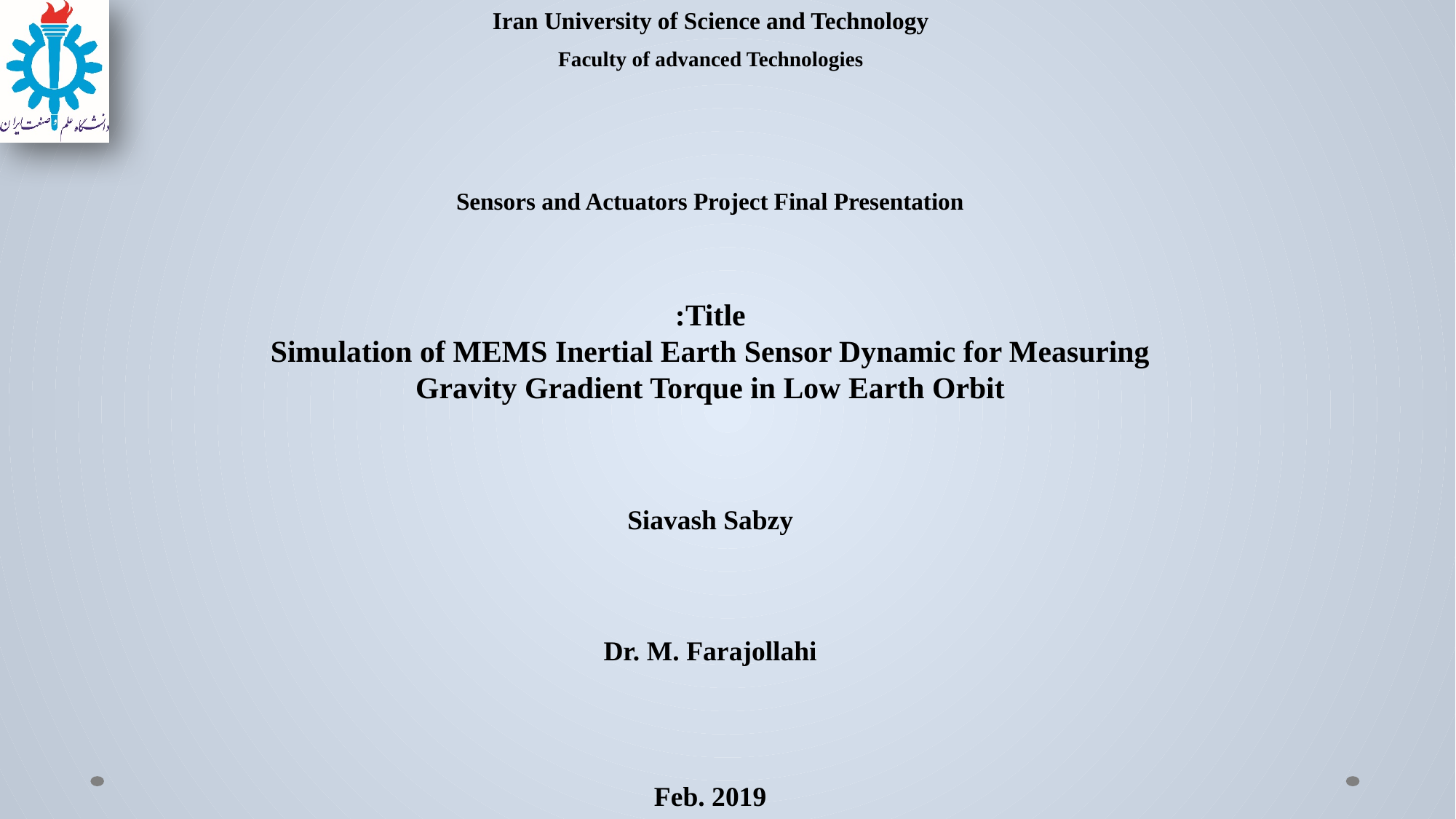

Iran University of Science and Technology
Faculty of advanced Technologies
Sensors and Actuators Project Final Presentation
Title:
Simulation of MEMS Inertial Earth Sensor Dynamic for Measuring Gravity Gradient Torque in Low Earth Orbit
Siavash Sabzy
Dr. M. Farajollahi
Feb. 2019